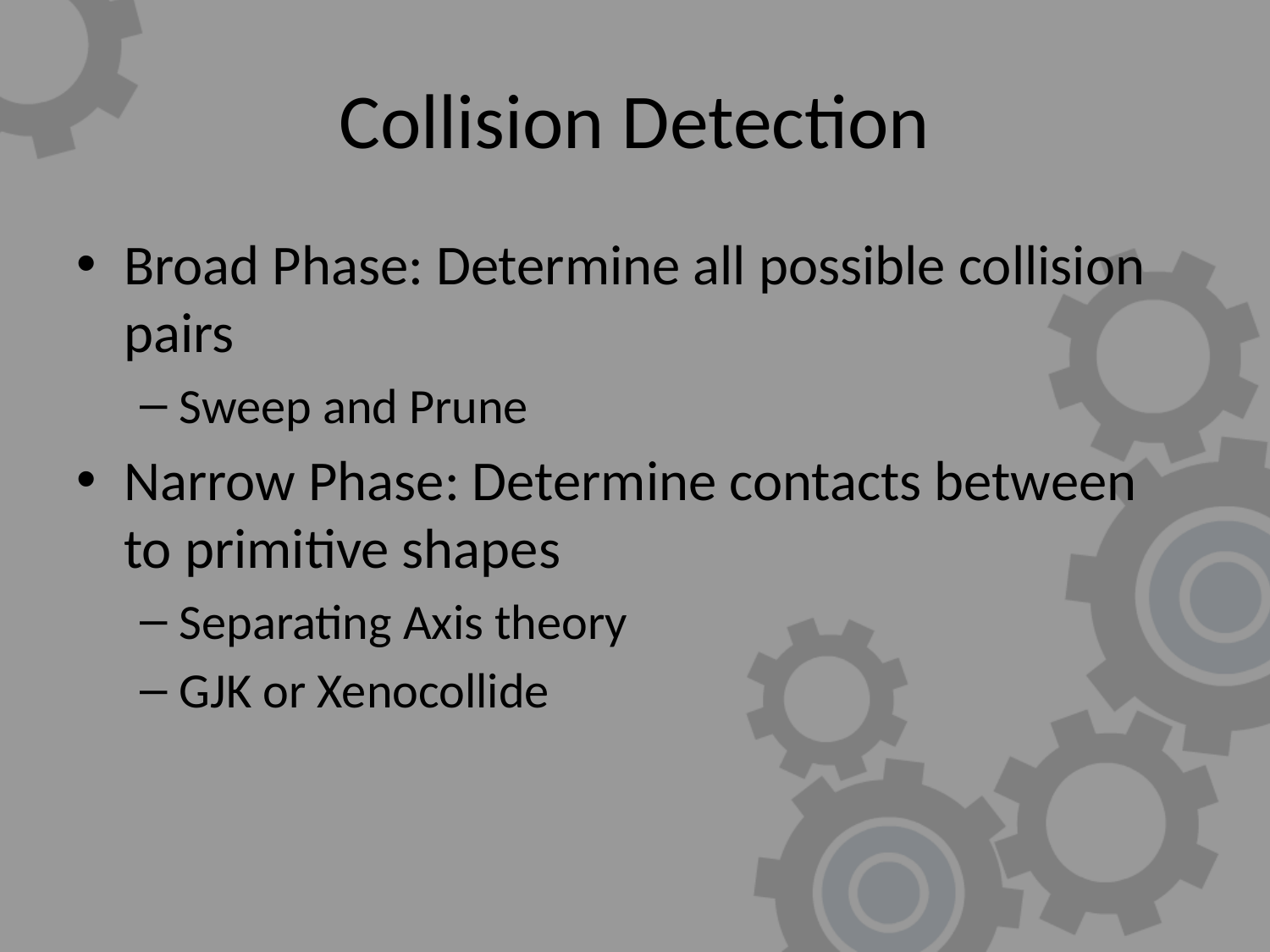

# Collision Detection
Broad Phase: Determine all possible collision pairs
Sweep and Prune
Narrow Phase: Determine contacts between to primitive shapes
Separating Axis theory
GJK or Xenocollide